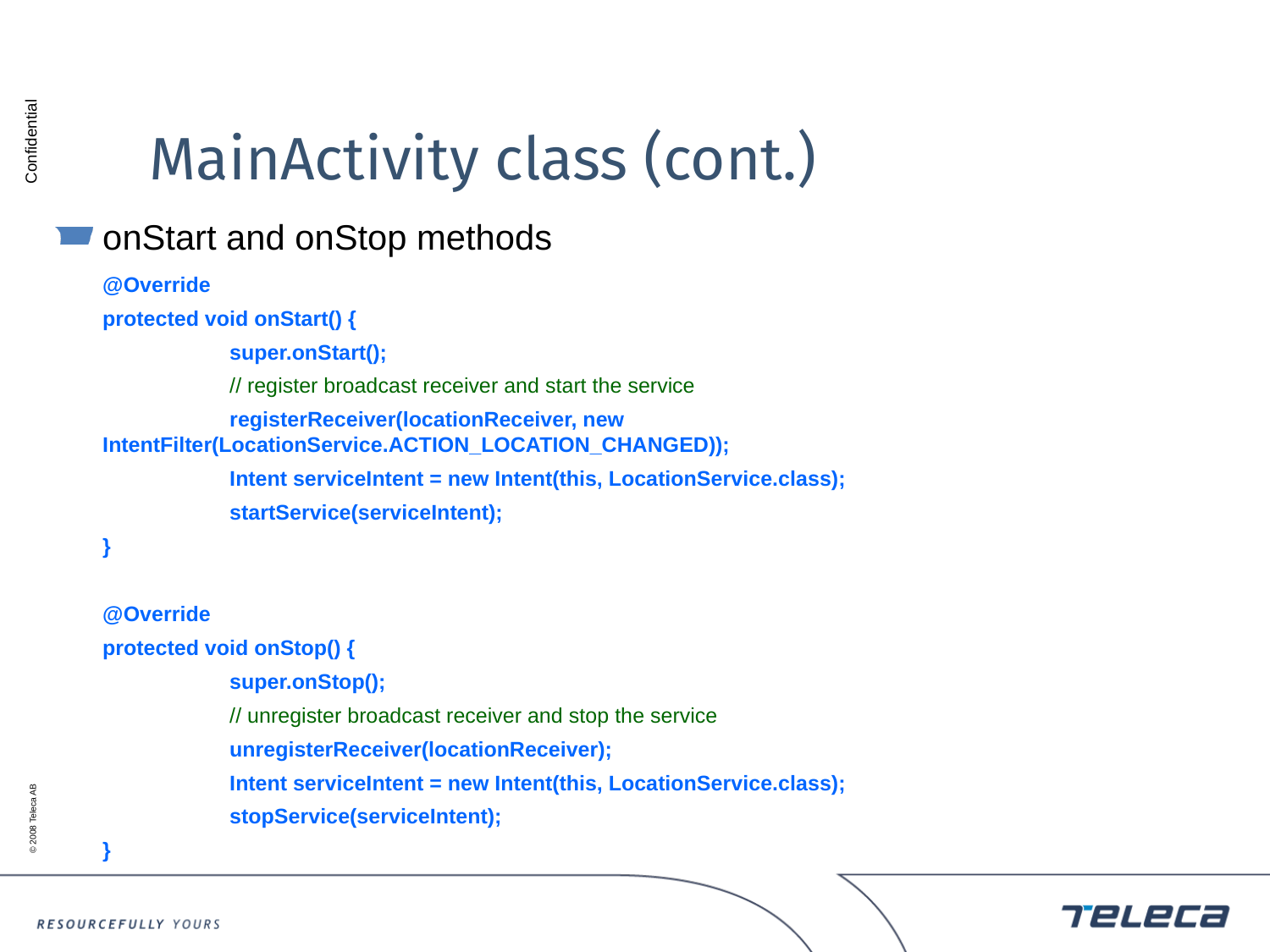

# MainActivity class (cont.)
onStart and onStop methods
	@Override
	protected void onStart() {
		super.onStart();
		// register broadcast receiver and start the service
		registerReceiver(locationReceiver, new IntentFilter(LocationService.ACTION_LOCATION_CHANGED));
		Intent serviceIntent = new Intent(this, LocationService.class);
		startService(serviceIntent);
	}

	@Override
	protected void onStop() {
		super.onStop();
		// unregister broadcast receiver and stop the service
		unregisterReceiver(locationReceiver);
		Intent serviceIntent = new Intent(this, LocationService.class);
		stopService(serviceIntent);
	}